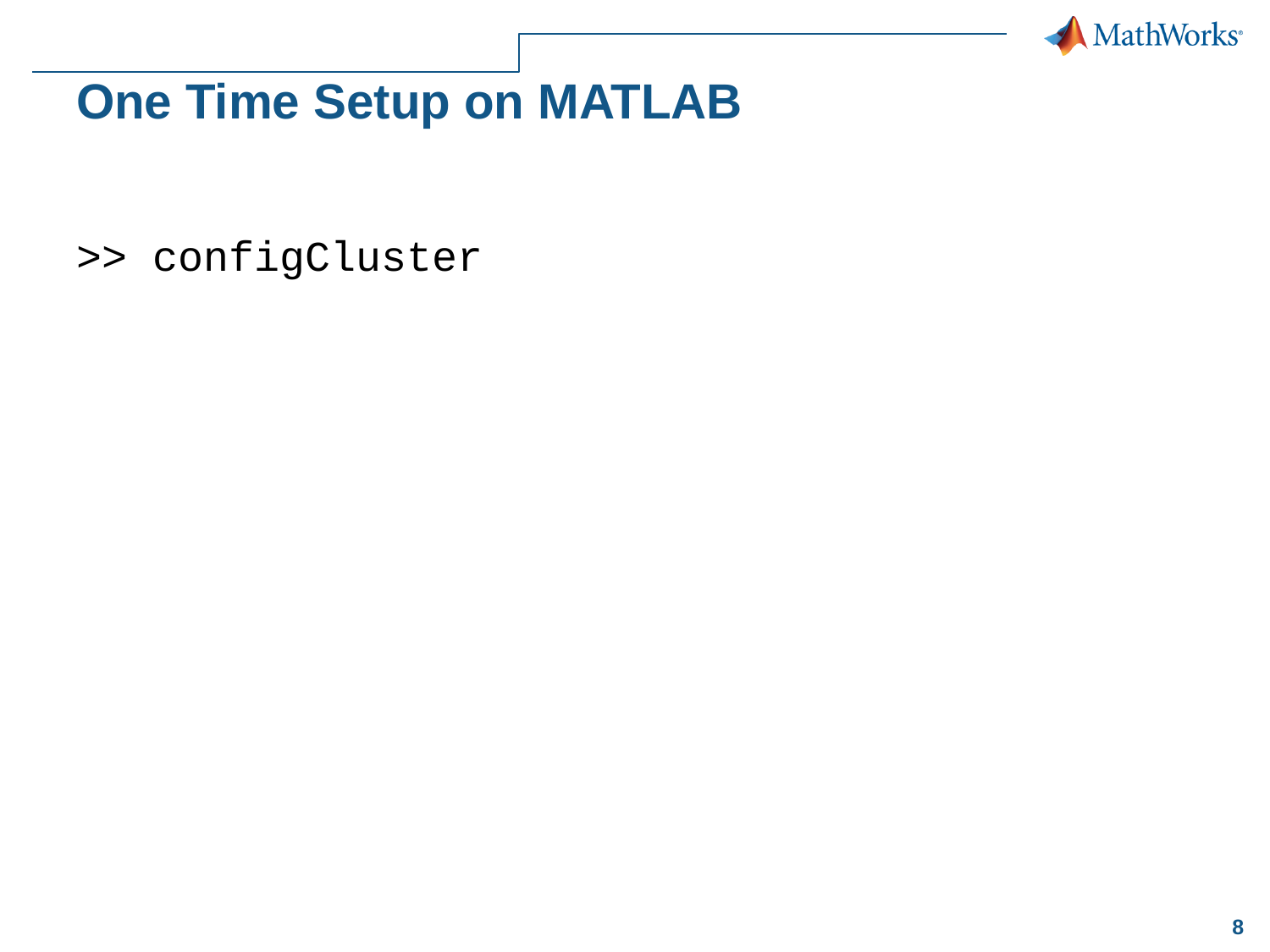

# One Time Setup on MATLAB
>> configCluster